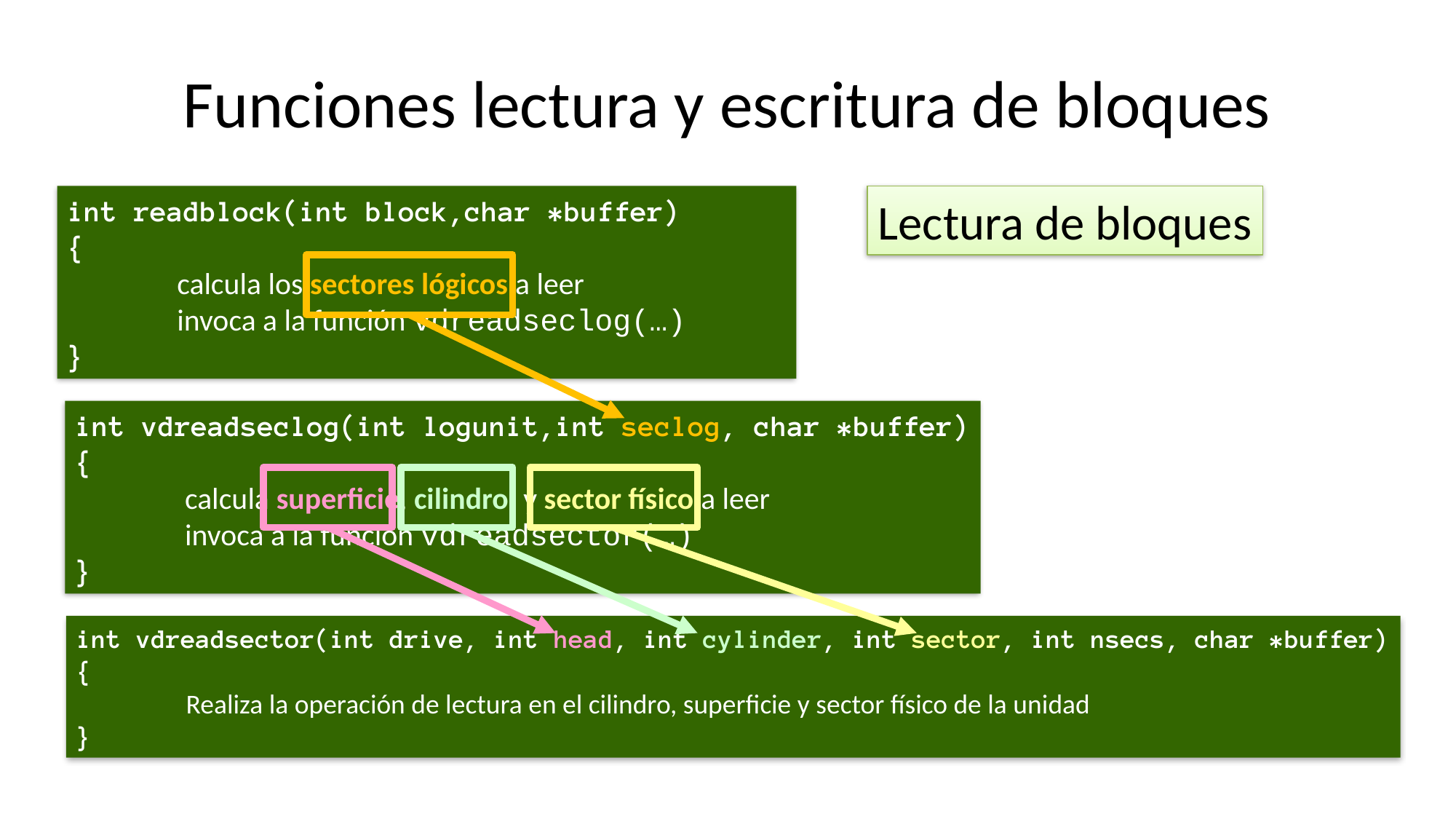

# Funciones lectura y escritura de bloques
int readblock(int block,char *buffer)
{
	calcula los sectores lógicos a leer
	invoca a la función vdreadseclog(…)
}
Lectura de bloques

int vdreadseclog(int logunit,int seclog, char *buffer)
{
	calcula superficie, cilindro, y sector físico a leer
	invoca a la función vdreadsector(…)
}

int vdreadsector(int drive, int head, int cylinder, int sector, int nsecs, char *buffer)
{
	Realiza la operación de lectura en el cilindro, superficie y sector físico de la unidad
}